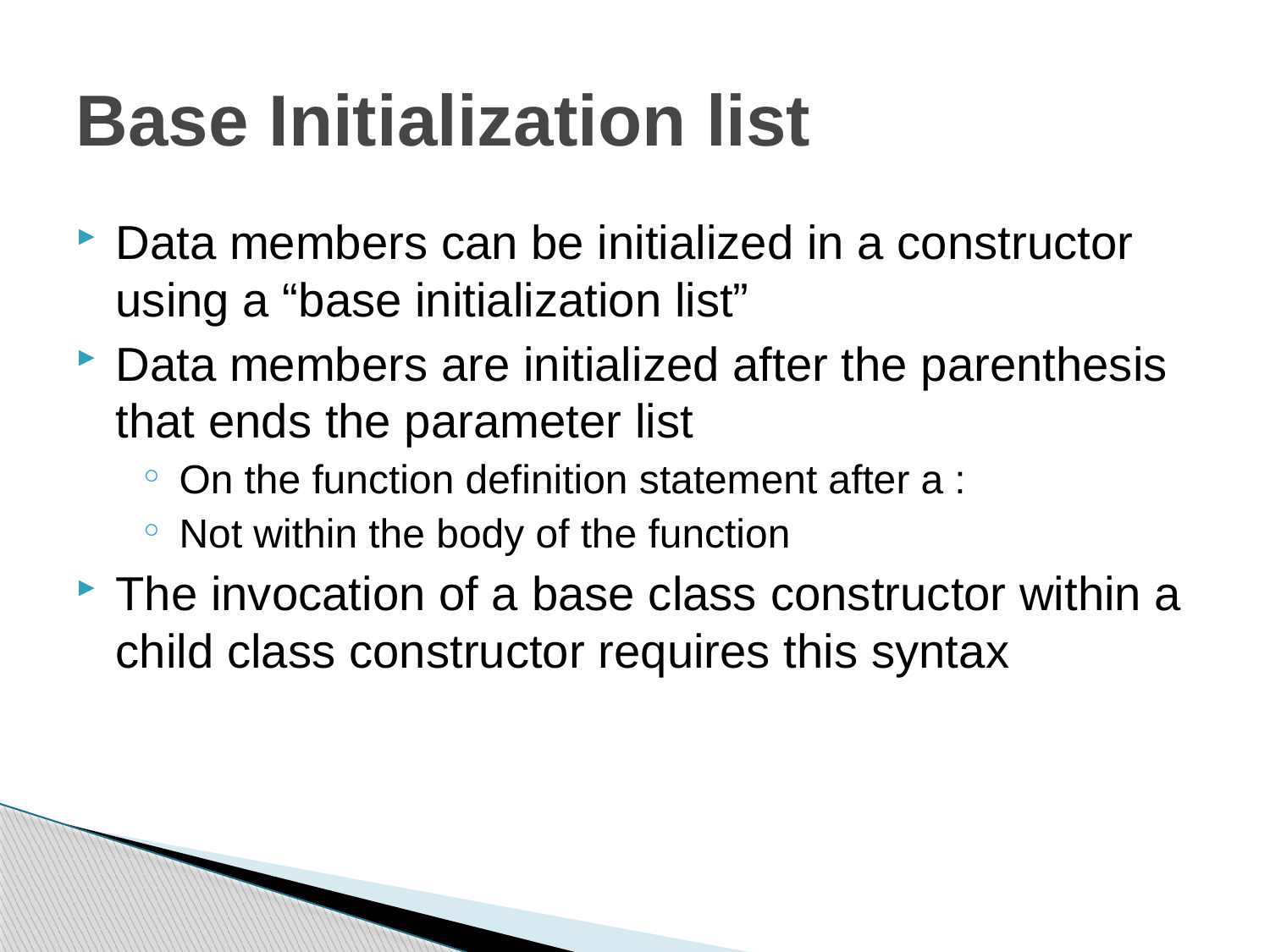

# Base Initialization list
Data members can be initialized in a constructor using a “base initialization list”
Data members are initialized after the parenthesis that ends the parameter list
On the function definition statement after a :
Not within the body of the function
The invocation of a base class constructor within a child class constructor requires this syntax